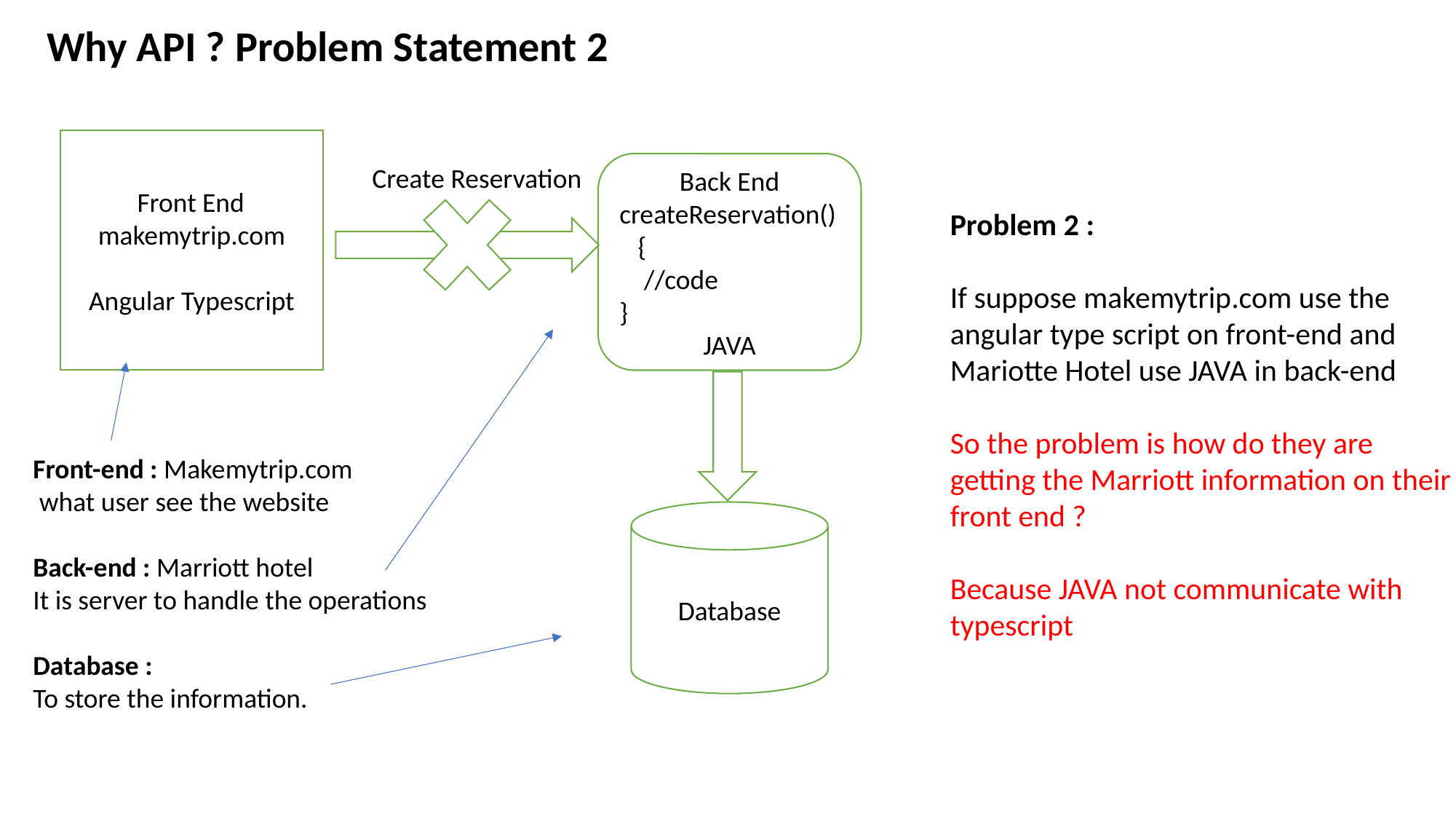

Why API ? Problem Statement 2
Front End
makemytrip.com

Angular Typescript
Back End
createReservation()    {
    //code
}
JAVA
Create Reservation

Problem 2 :

If suppose makemytrip.com use the angular type script on front-end and Mariotte Hotel use JAVA in back-end

So the problem is how do they are getting the Marriott information on their front end ?

Because JAVA not communicate with
typescript

Front-end : Makemytrip.com
 what user see the website

Back-end : Marriott hotel
It is server to handle the operations

Database :
To store the information.
Database